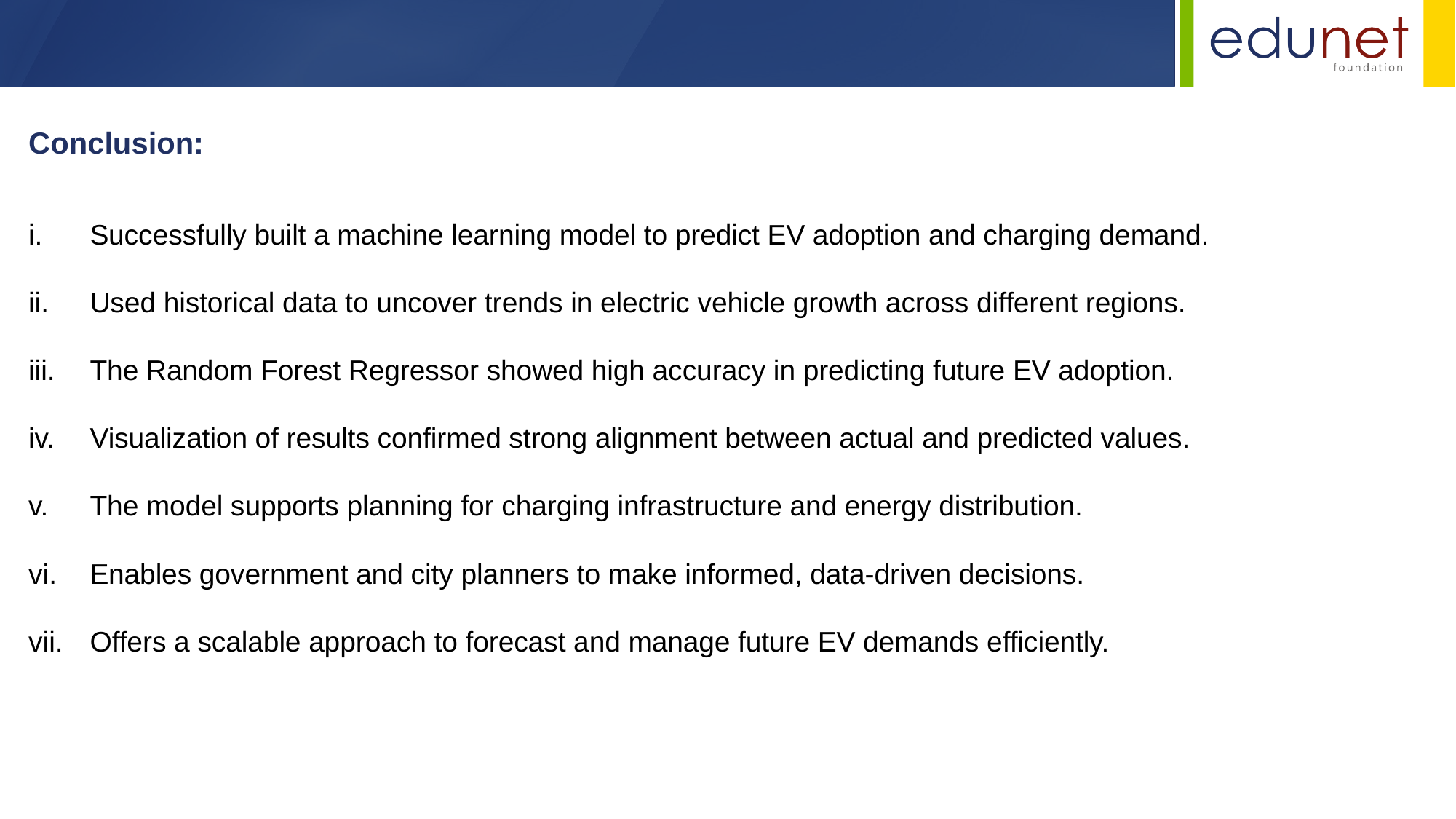

Conclusion:
Successfully built a machine learning model to predict EV adoption and charging demand.
Used historical data to uncover trends in electric vehicle growth across different regions.
The Random Forest Regressor showed high accuracy in predicting future EV adoption.
Visualization of results confirmed strong alignment between actual and predicted values.
The model supports planning for charging infrastructure and energy distribution.
Enables government and city planners to make informed, data-driven decisions.
Offers a scalable approach to forecast and manage future EV demands efficiently.